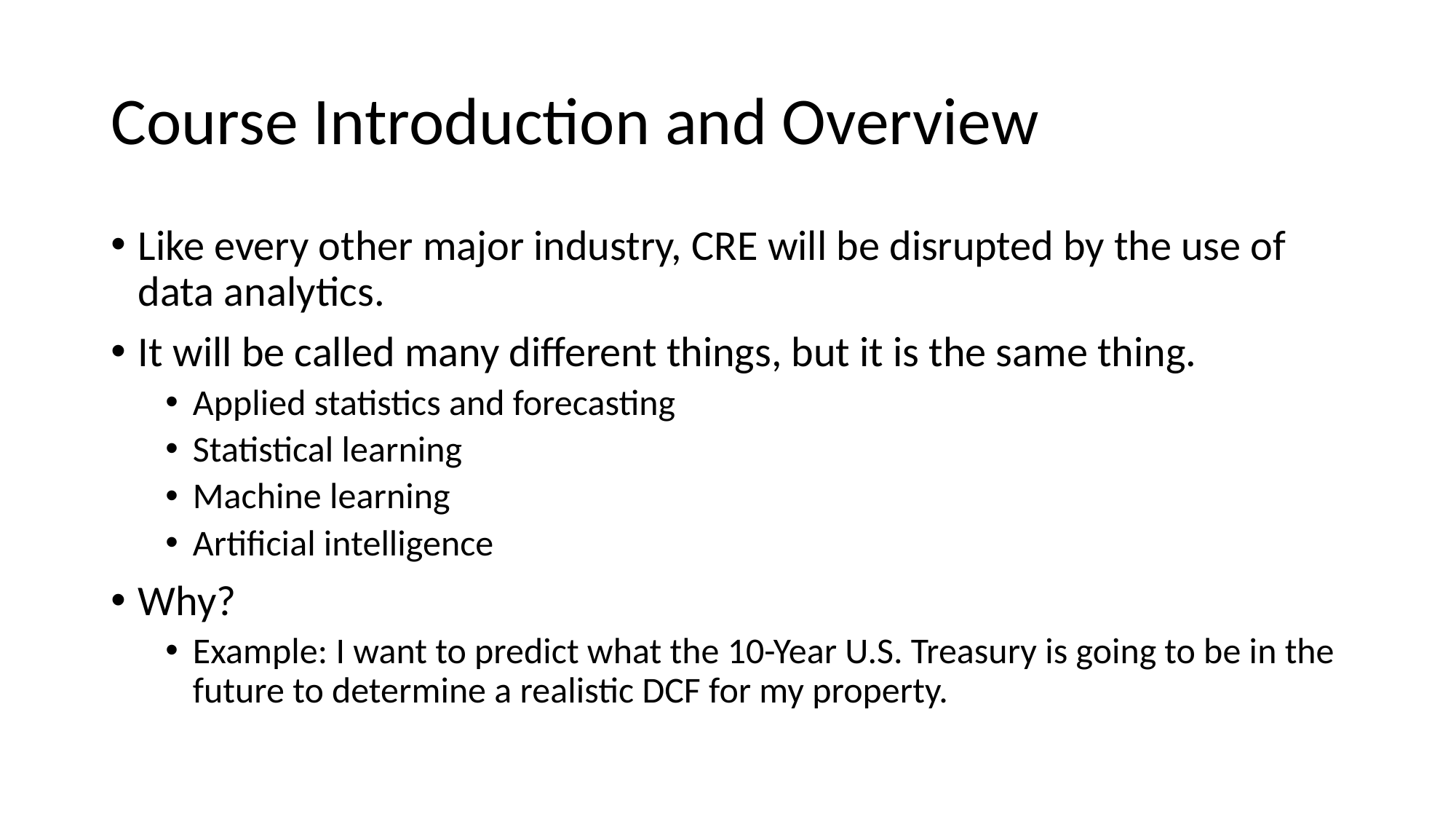

# Course Introduction and Overview
Like every other major industry, CRE will be disrupted by the use of data analytics.
It will be called many different things, but it is the same thing.
Applied statistics and forecasting
Statistical learning
Machine learning
Artificial intelligence
Why?
Example: I want to predict what the 10-Year U.S. Treasury is going to be in the future to determine a realistic DCF for my property.